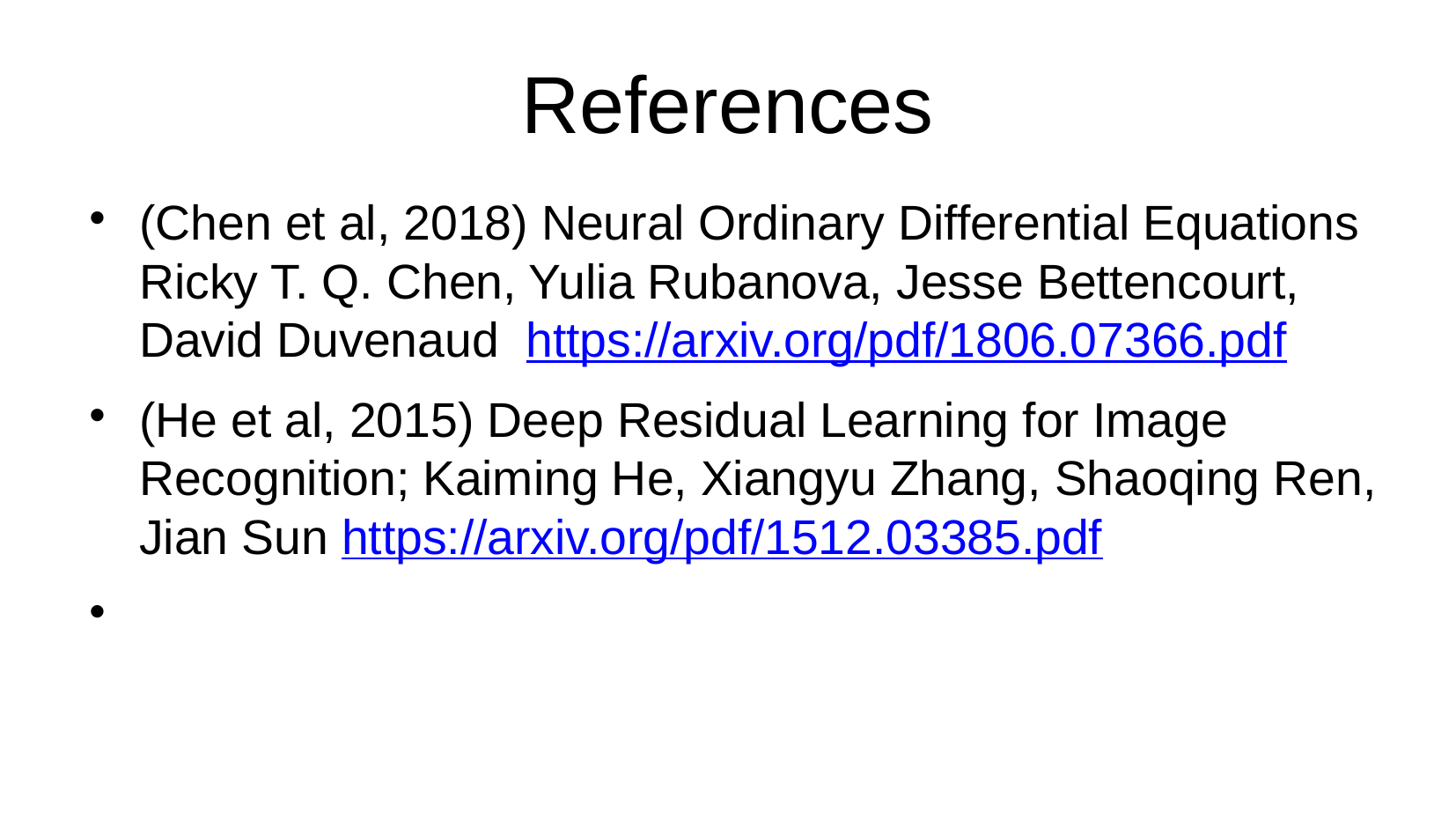

References
(Chen et al, 2018) Neural Ordinary Differential Equations Ricky T. Q. Chen, Yulia Rubanova, Jesse Bettencourt, David Duvenaud  https://arxiv.org/pdf/1806.07366.pdf
(He et al, 2015) Deep Residual Learning for Image Recognition; Kaiming He, Xiangyu Zhang, Shaoqing Ren, Jian Sun https://arxiv.org/pdf/1512.03385.pdf